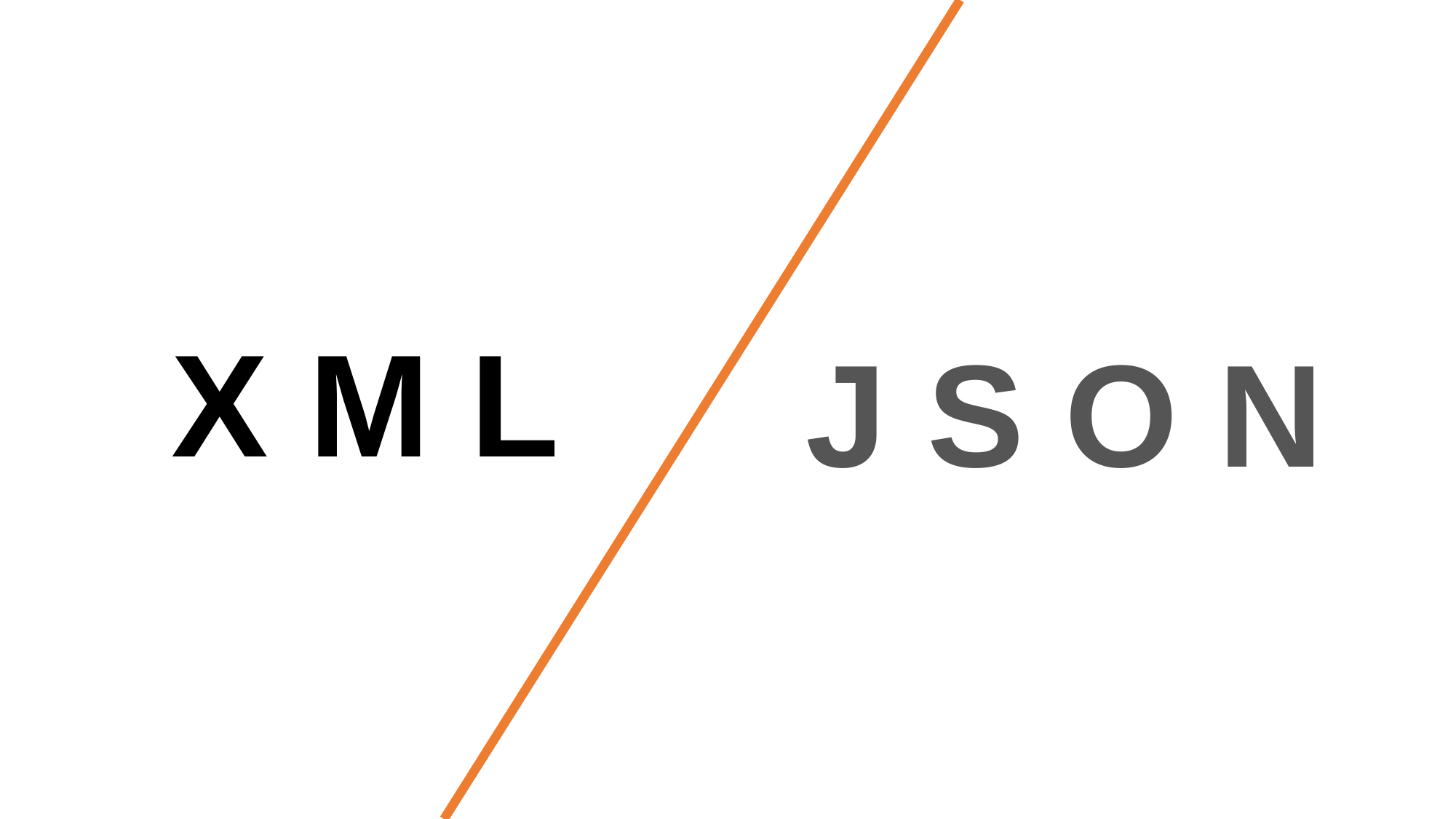

X M L
J S O N